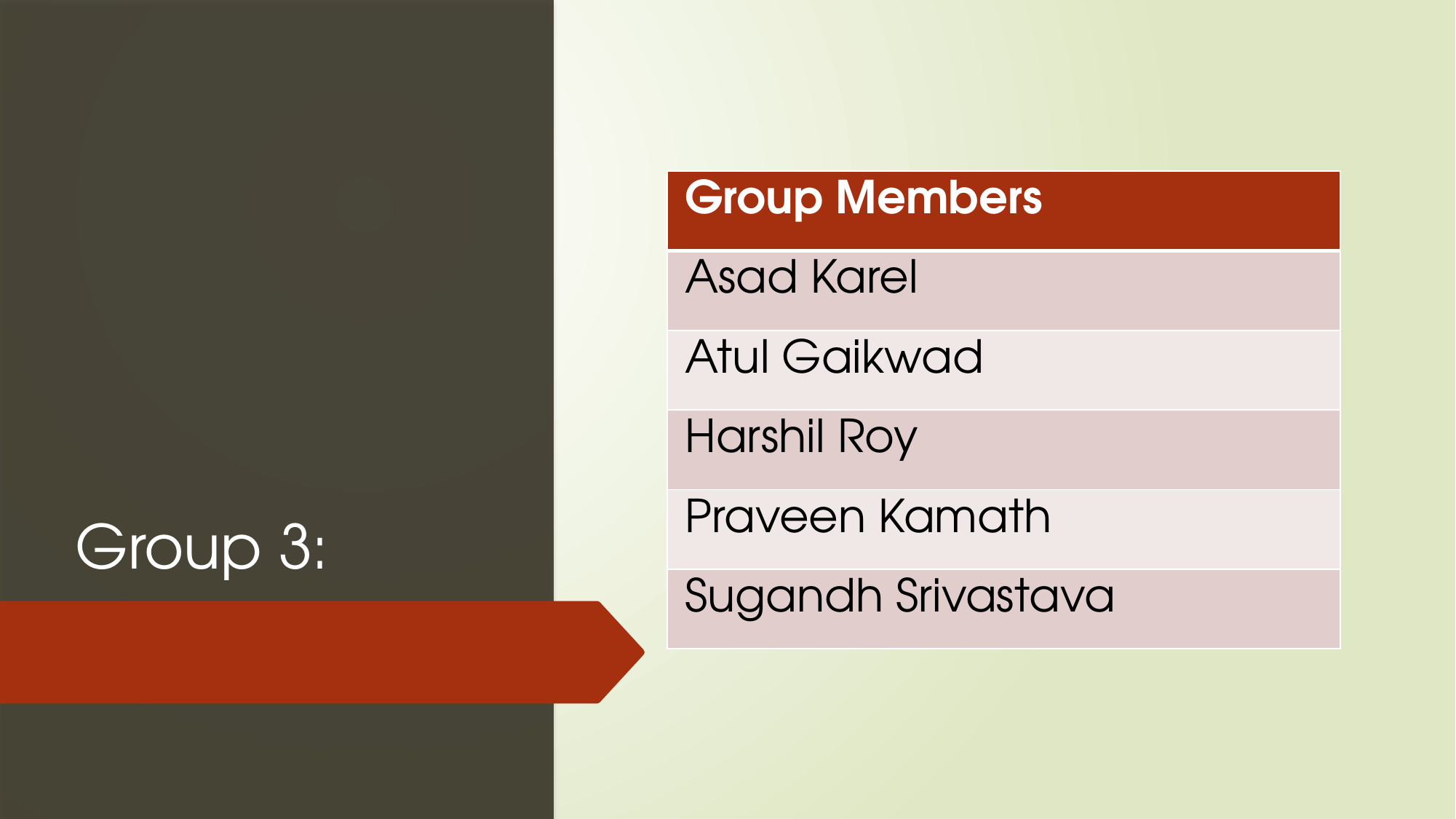

# Group 3:
| Group Members |
| --- |
| Asad Karel |
| Atul Gaikwad |
| Harshil Roy |
| Praveen Kamath |
| Sugandh Srivastava |